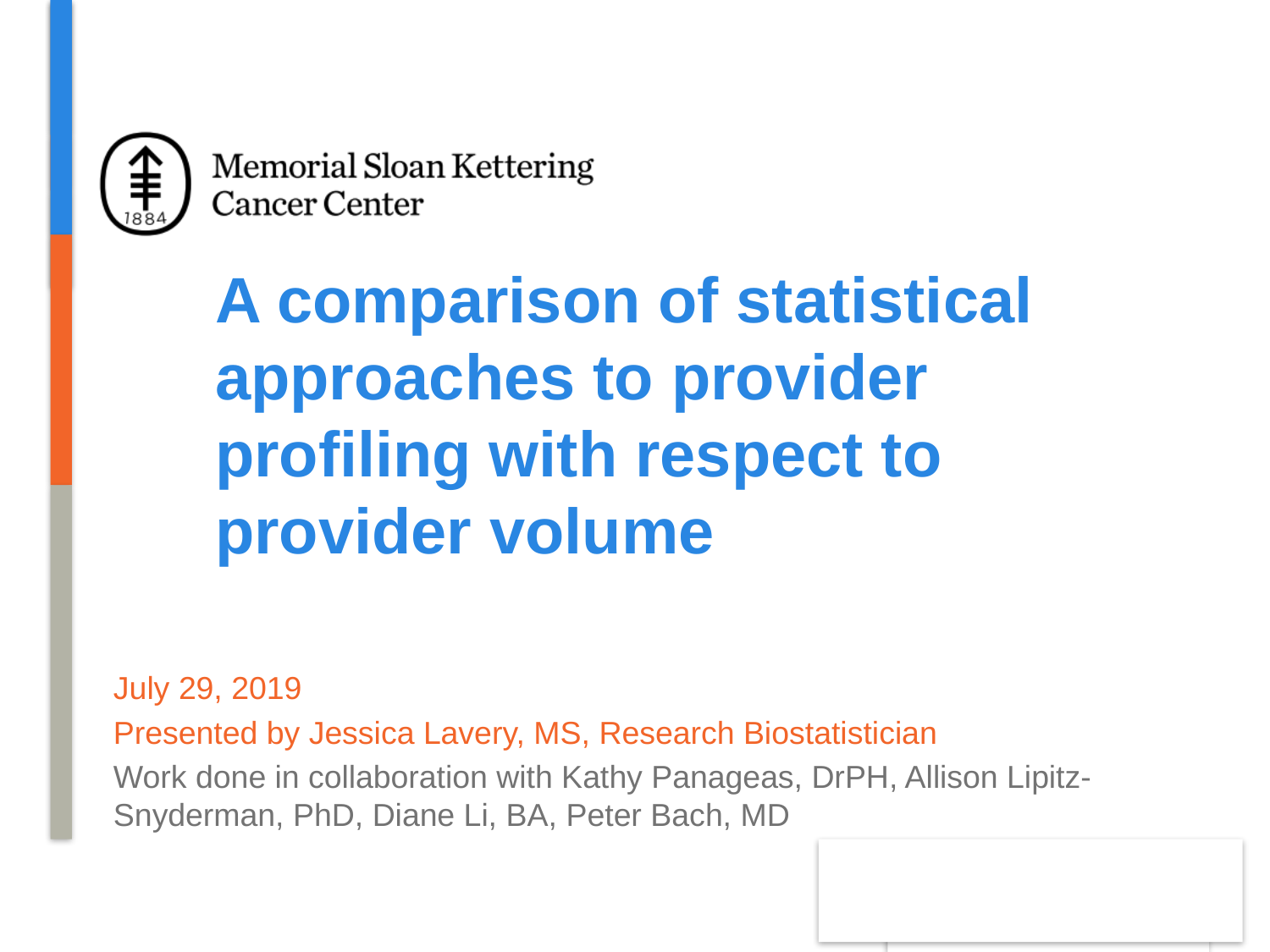

# A comparison of statistical approaches to provider profiling with respect to provider volume
July 29, 2019
Presented by Jessica Lavery, MS, Research Biostatistician
Work done in collaboration with Kathy Panageas, DrPH, Allison Lipitz-Snyderman, PhD, Diane Li, BA, Peter Bach, MD